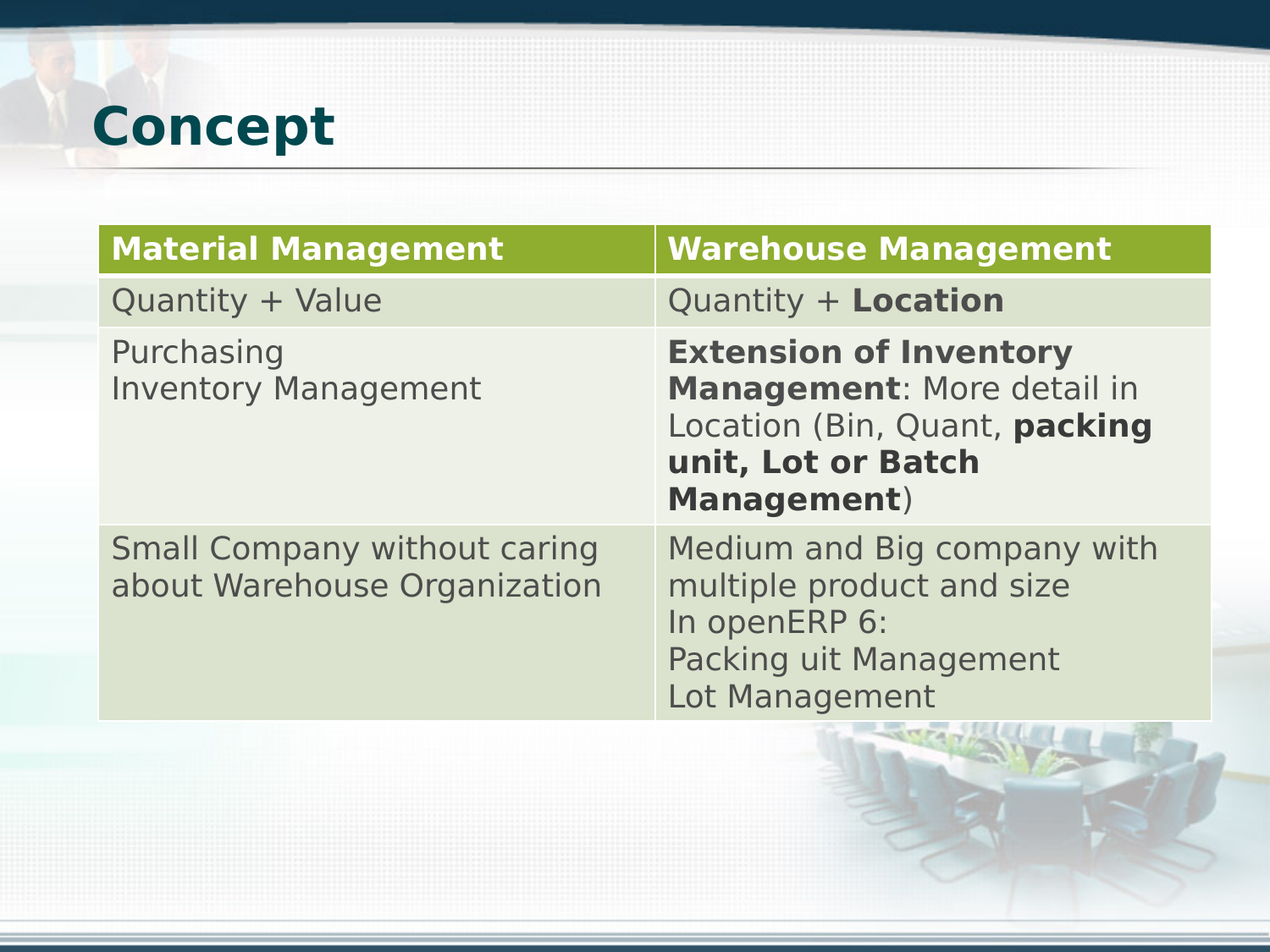

# Concept
| Material Management | Warehouse Management |
| --- | --- |
| Quantity + Value | Quantity + Location |
| Purchasing Inventory Management | Extension of Inventory Management: More detail in Location (Bin, Quant, packing unit, Lot or Batch Management) |
| Small Company without caring about Warehouse Organization | Medium and Big company with multiple product and size In openERP 6: Packing uit Management Lot Management |